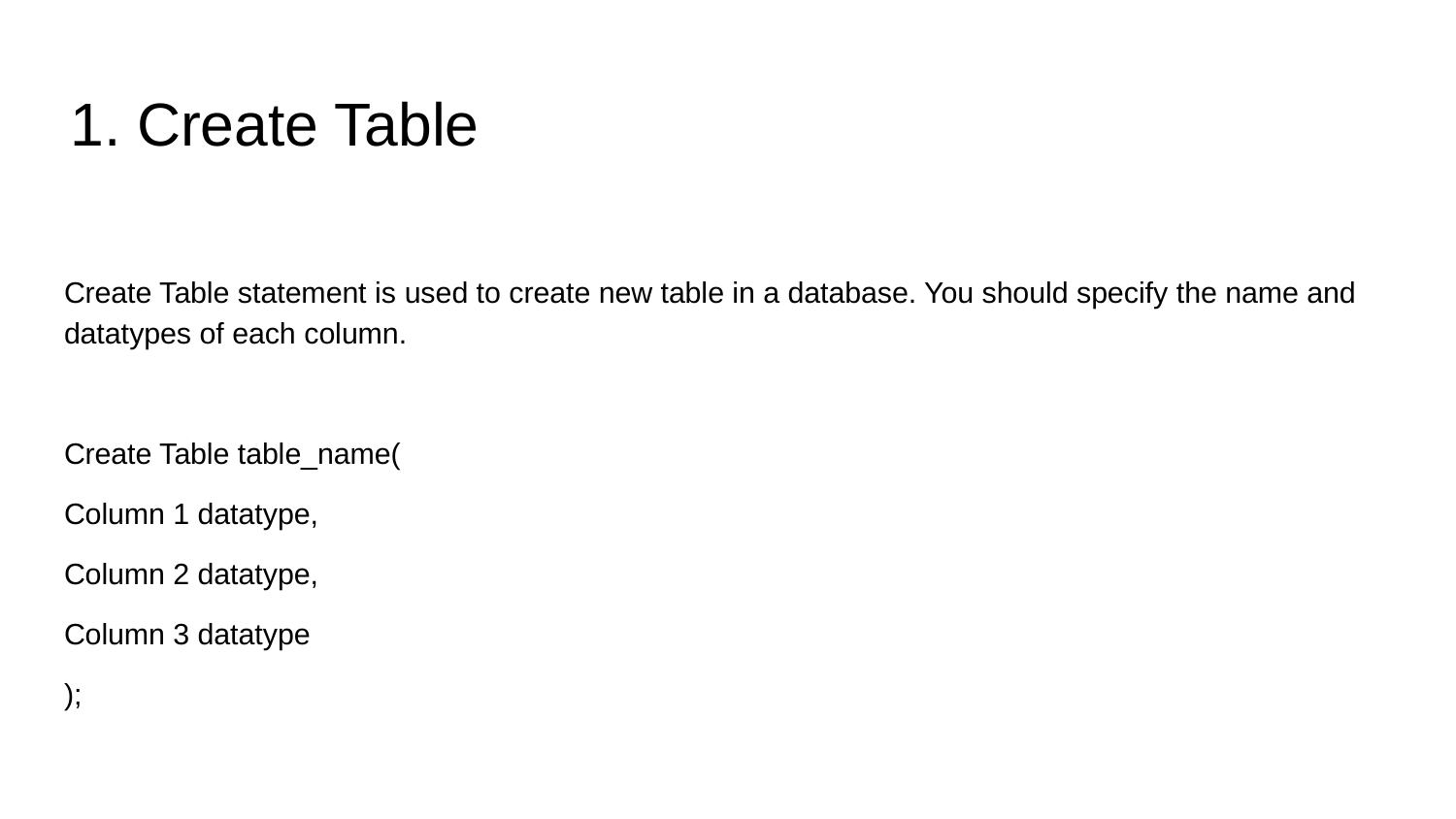

# Create Table
Create Table statement is used to create new table in a database. You should specify the name and datatypes of each column.

Create Table table_name(
Column 1 datatype,
Column 2 datatype,
Column 3 datatype
);